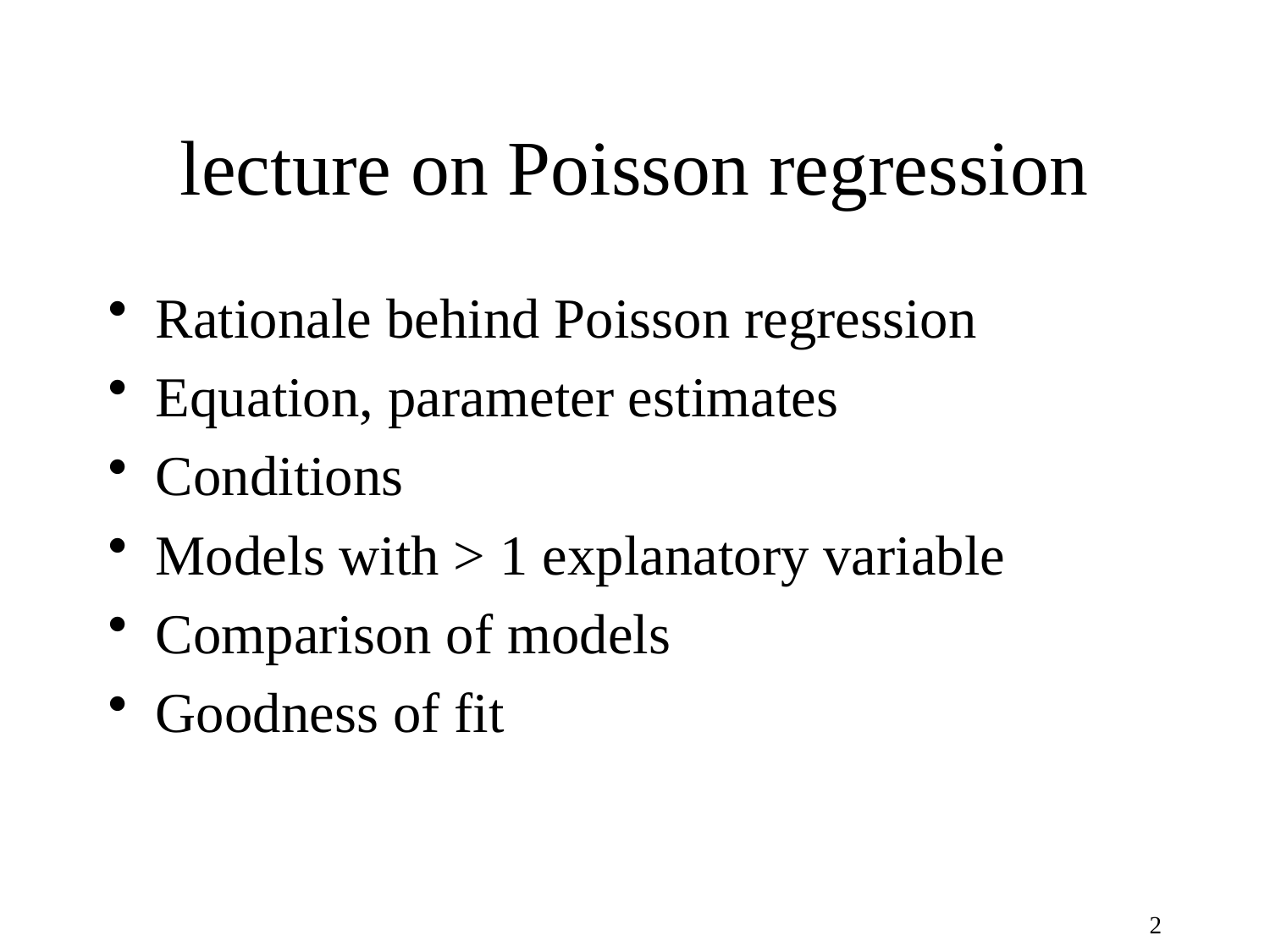

# lecture on Poisson regression
Rationale behind Poisson regression
Equation, parameter estimates
Conditions
Models with > 1 explanatory variable
Comparison of models
Goodness of fit

2